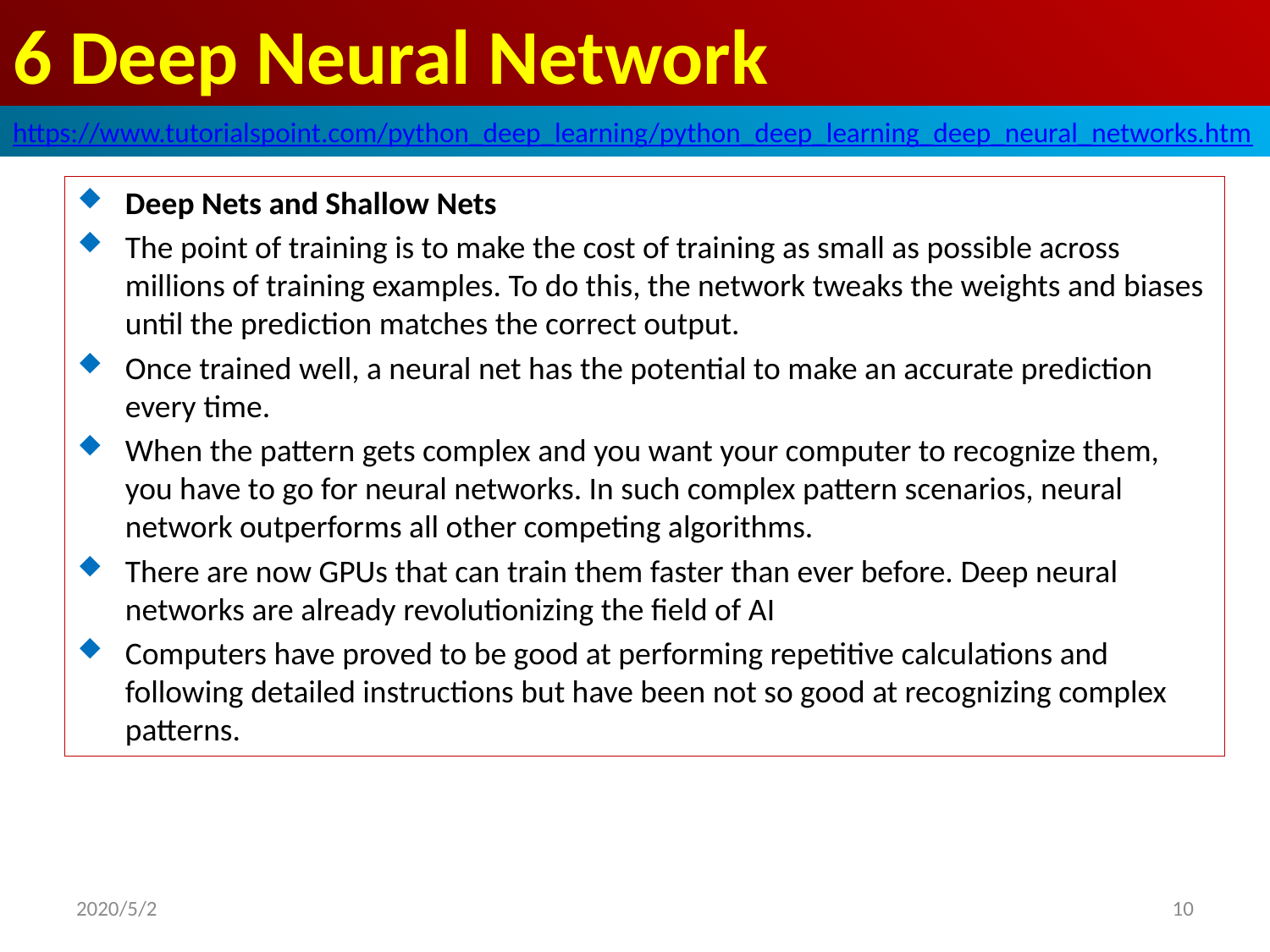

# 6 Deep Neural Network
https://www.tutorialspoint.com/python_deep_learning/python_deep_learning_deep_neural_networks.htm
Deep Nets and Shallow Nets
The point of training is to make the cost of training as small as possible across millions of training examples. To do this, the network tweaks the weights and biases until the prediction matches the correct output.
Once trained well, a neural net has the potential to make an accurate prediction every time.
When the pattern gets complex and you want your computer to recognize them, you have to go for neural networks. In such complex pattern scenarios, neural network outperforms all other competing algorithms.
There are now GPUs that can train them faster than ever before. Deep neural networks are already revolutionizing the field of AI
Computers have proved to be good at performing repetitive calculations and following detailed instructions but have been not so good at recognizing complex patterns.
2020/5/2
10